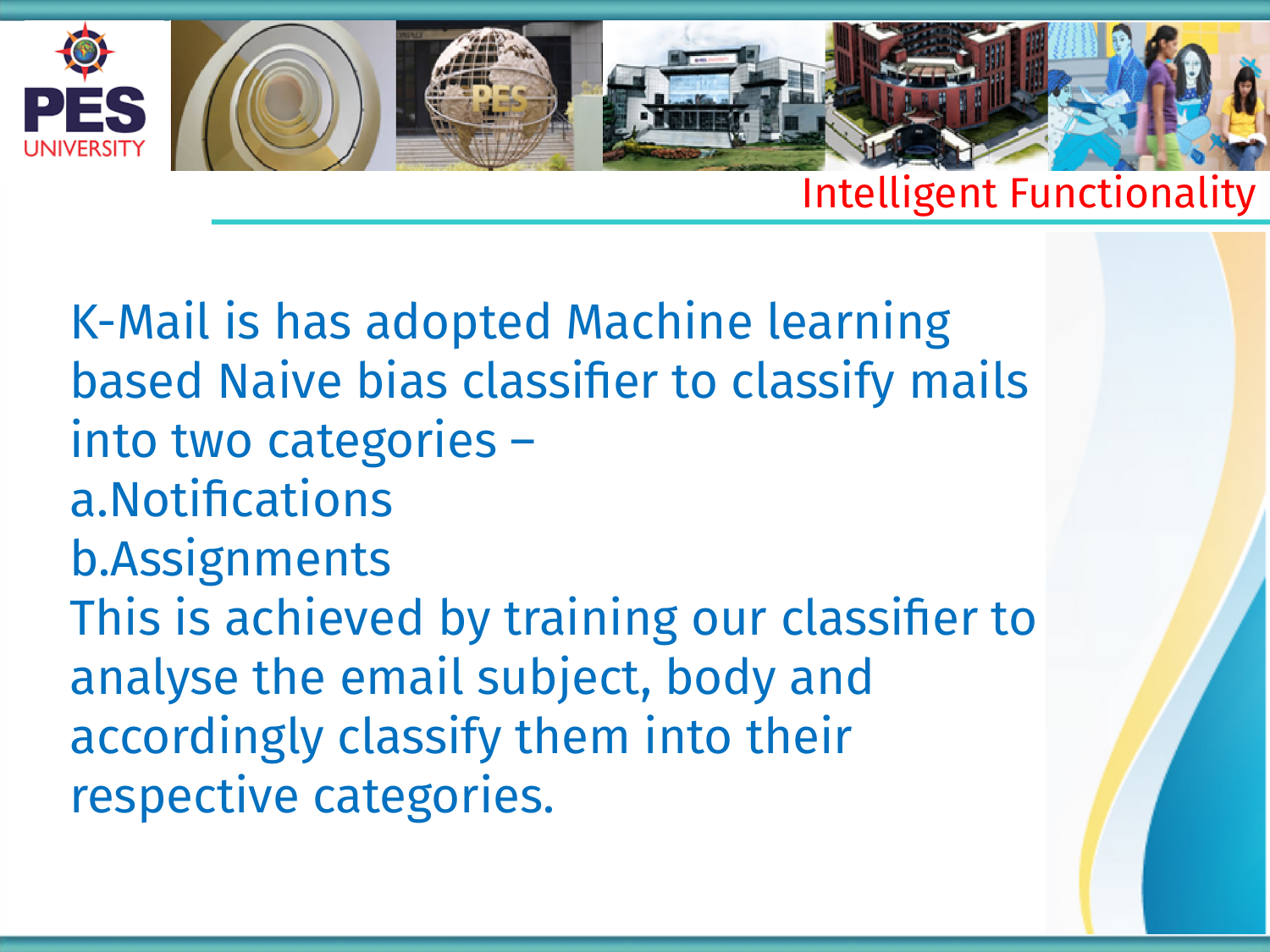

Intelligent Functionality

K-Mail is has adopted Machine learning based Naive bias classifier to classify mails into two categories –
a.Notifications
b.Assignments
This is achieved by training our classifier to analyse the email subject, body and accordingly classify them into their respective categories.